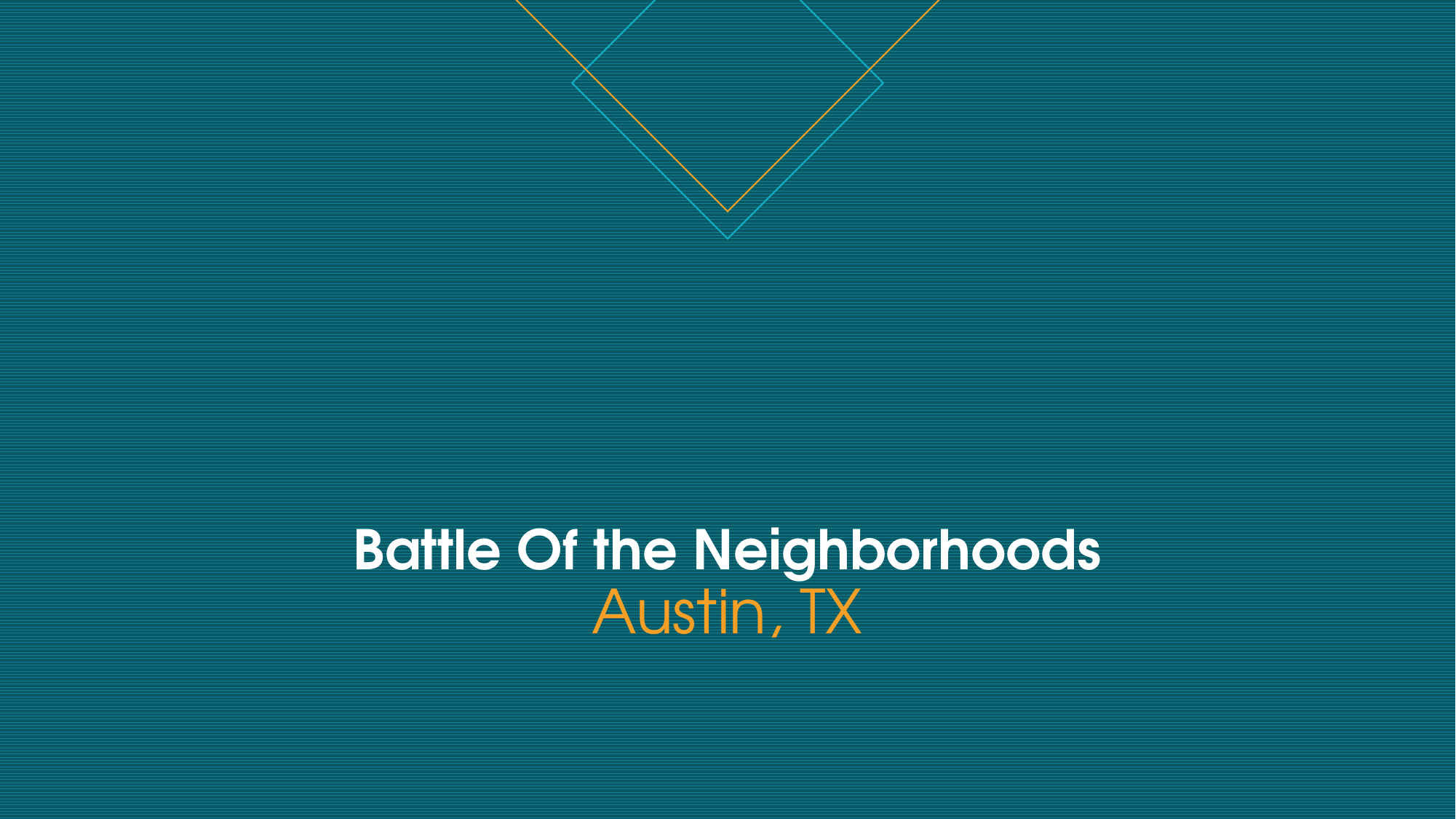

# Battle Of the Neighborhoods Austin, TX